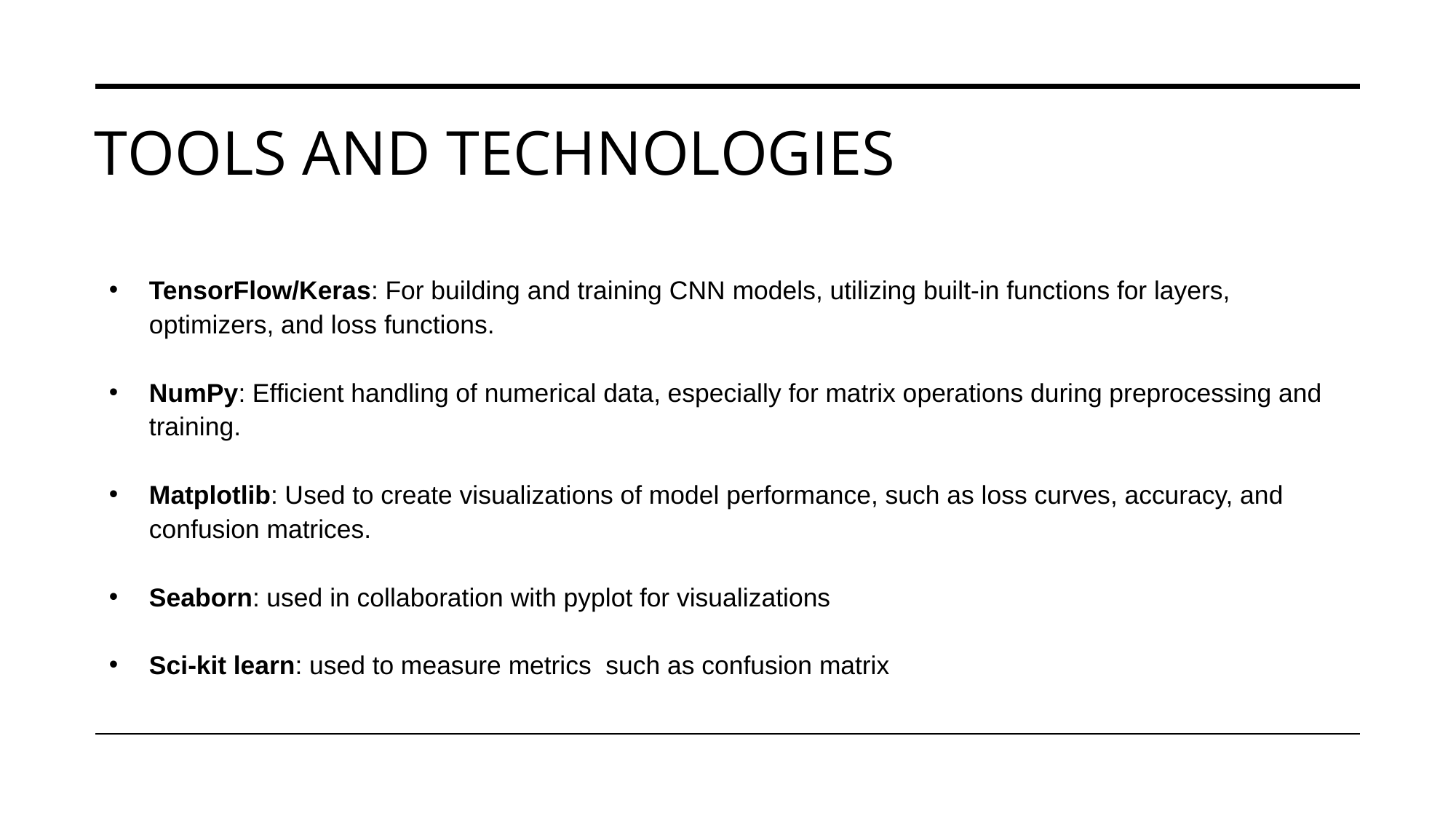

# TOOLS AND TECHNOLOGIES
TensorFlow/Keras: For building and training CNN models, utilizing built-in functions for layers, optimizers, and loss functions.

NumPy: Efficient handling of numerical data, especially for matrix operations during preprocessing and training.

Matplotlib: Used to create visualizations of model performance, such as loss curves, accuracy, and confusion matrices.

Seaborn: used in collaboration with pyplot for visualizations

Sci-kit learn: used to measure metrics  such as confusion matrix